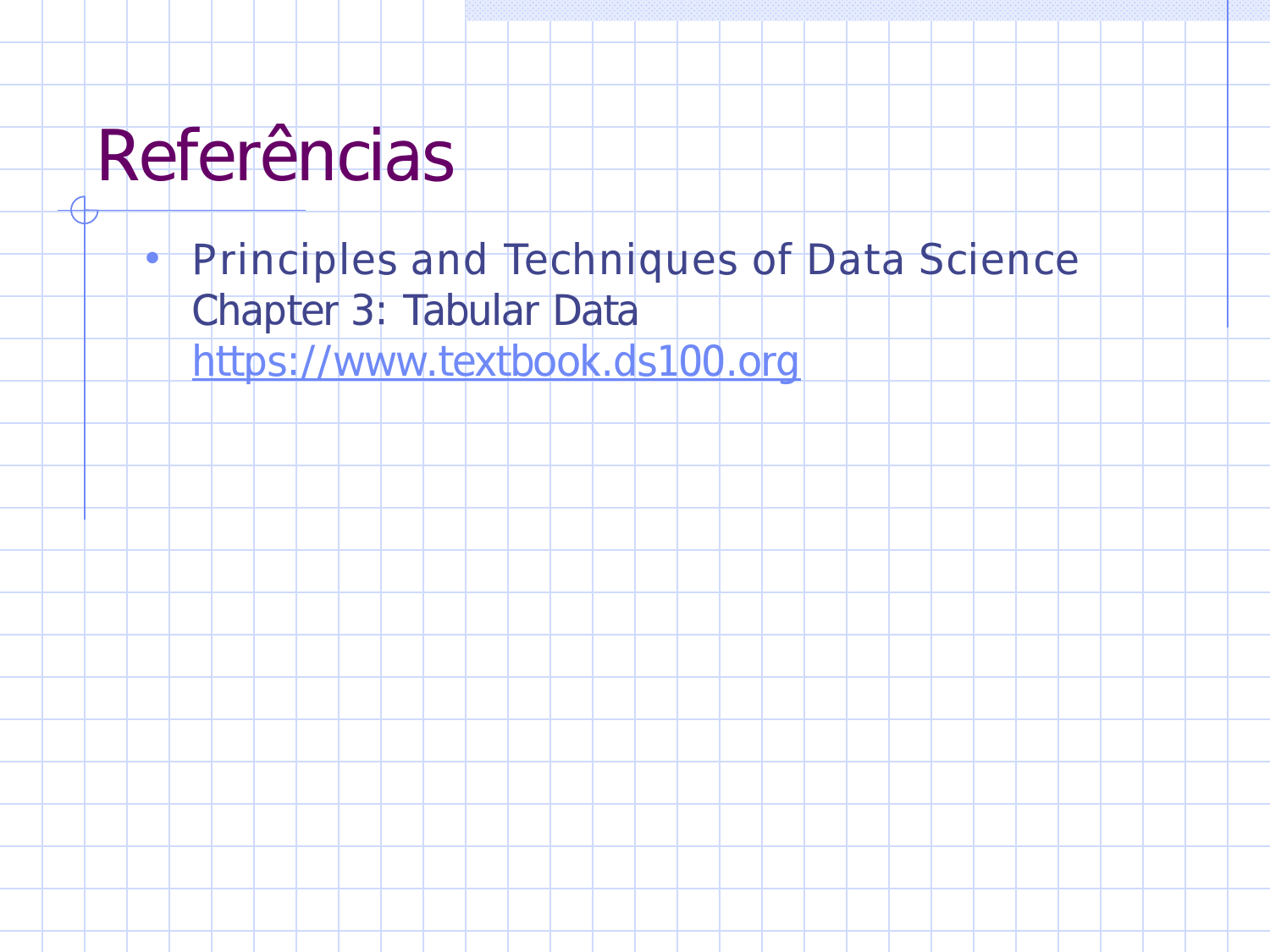

# Referências
Principles and Techniques of Data Science
Chapter 3: Tabular Data
https://www.textbook.ds100.org